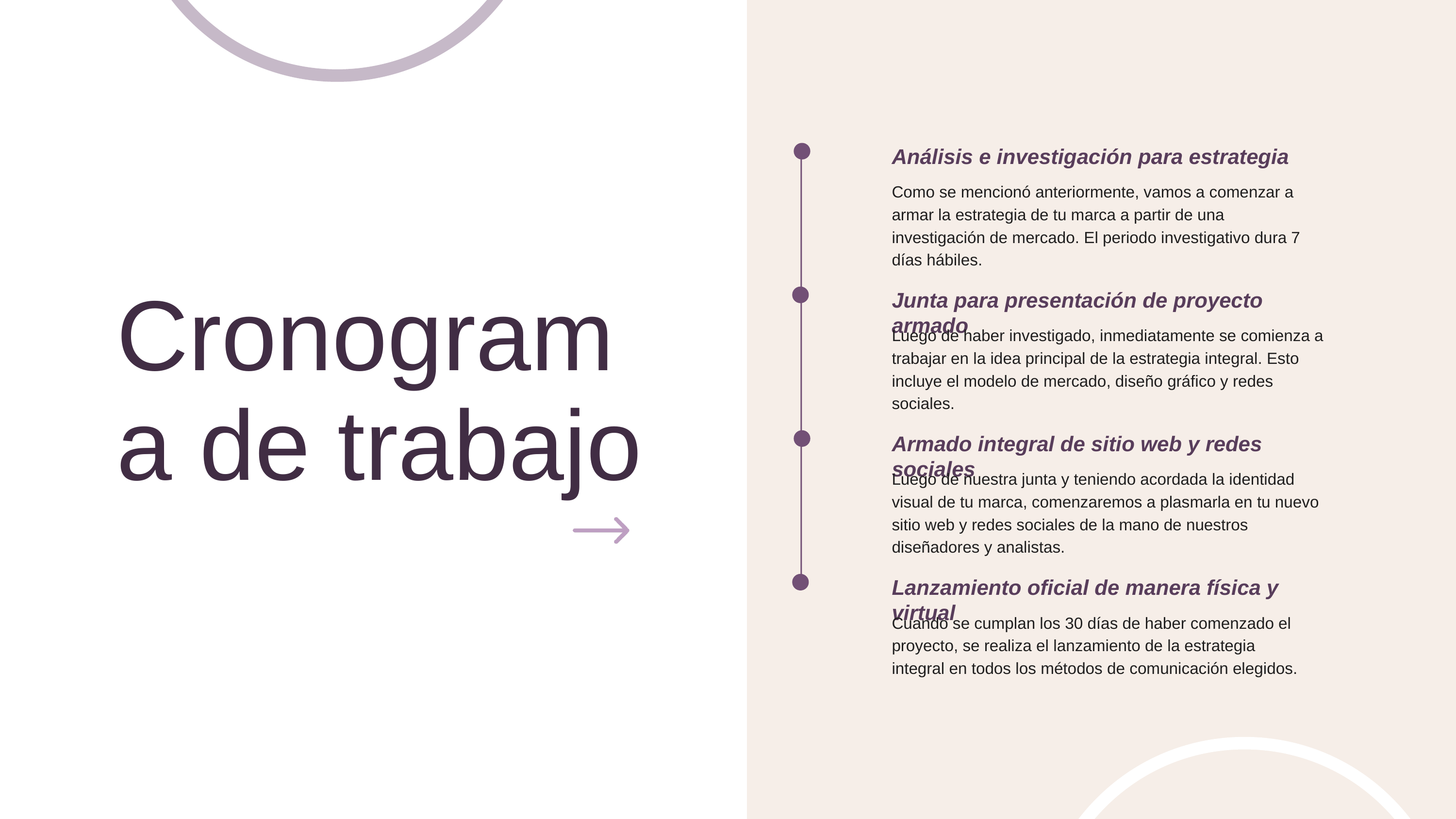

Análisis e investigación para estrategia
Como se mencionó anteriormente, vamos a comenzar a armar la estrategia de tu marca a partir de una investigación de mercado. El periodo investigativo dura 7 días hábiles.
Cronograma de trabajo
Junta para presentación de proyecto armado
Luego de haber investigado, inmediatamente se comienza a trabajar en la idea principal de la estrategia integral. Esto incluye el modelo de mercado, diseño gráfico y redes sociales.
Armado integral de sitio web y redes sociales
Luego de nuestra junta y teniendo acordada la identidad visual de tu marca, comenzaremos a plasmarla en tu nuevo sitio web y redes sociales de la mano de nuestros diseñadores y analistas.

Lanzamiento oficial de manera física y virtual
Cuando se cumplan los 30 días de haber comenzado el proyecto, se realiza el lanzamiento de la estrategia integral en todos los métodos de comunicación elegidos.